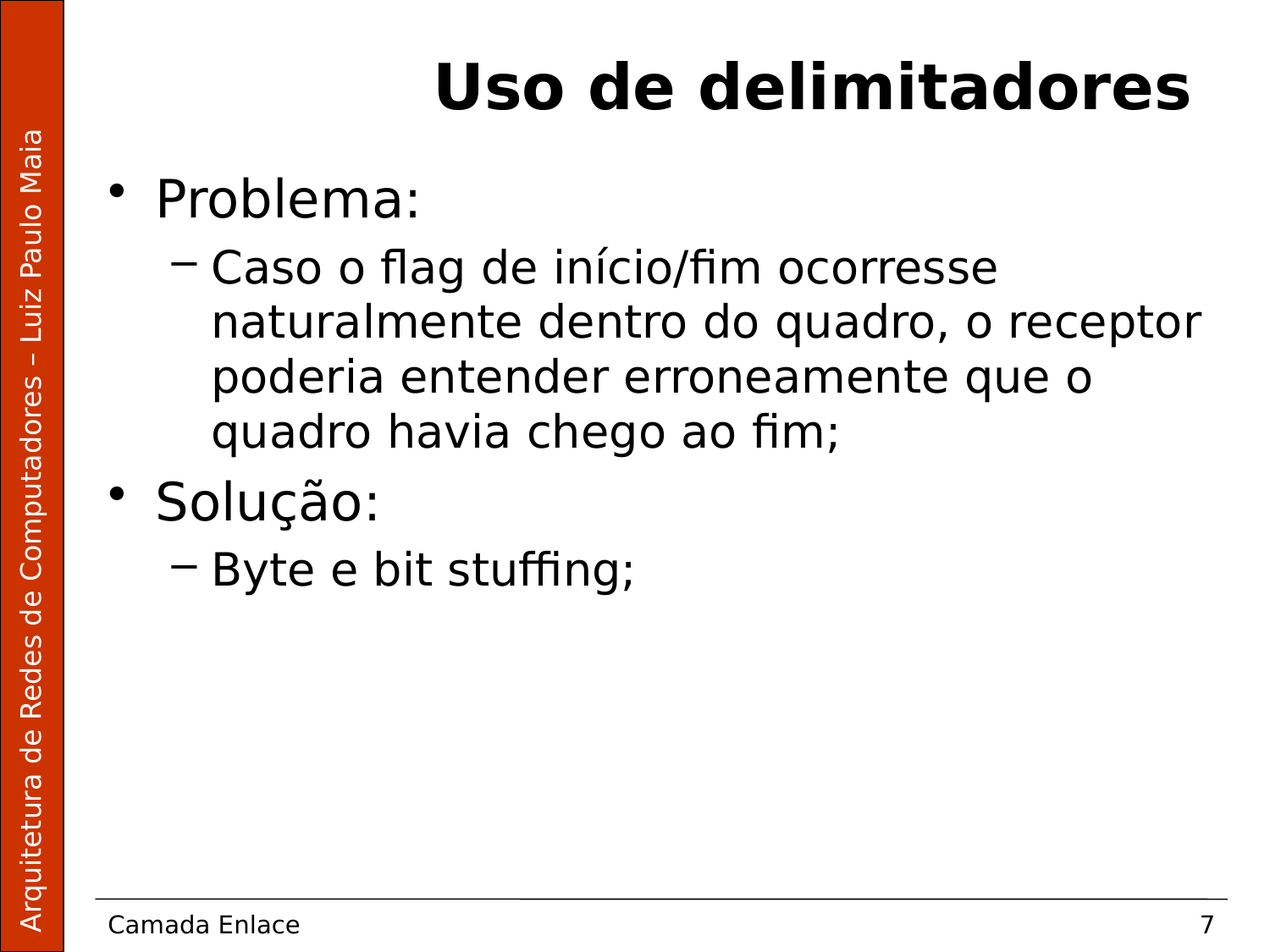

# Uso de delimitadores
Problema:
Caso o flag de início/fim ocorresse naturalmente dentro do quadro, o receptor poderia entender erroneamente que o quadro havia chego ao fim;
Solução:
Byte e bit stuffing;